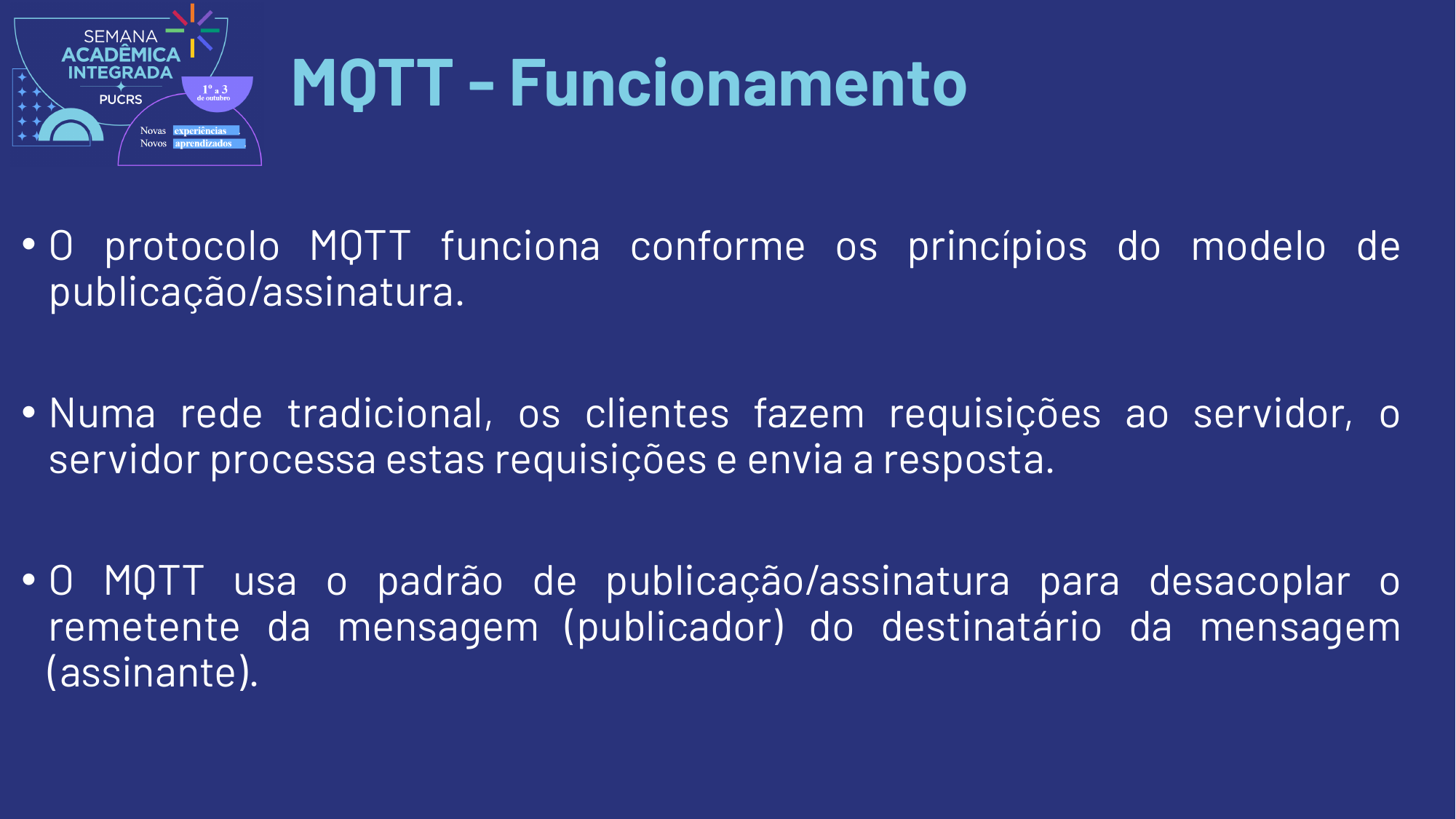

# MQTT - Funcionamento
O protocolo MQTT funciona conforme os princípios do modelo de publicação/assinatura.

Numa rede tradicional, os clientes fazem requisições ao servidor, o servidor processa estas requisições e envia a resposta.

O MQTT usa o padrão de publicação/assinatura para desacoplar o remetente da mensagem (publicador) do destinatário da mensagem (assinante).